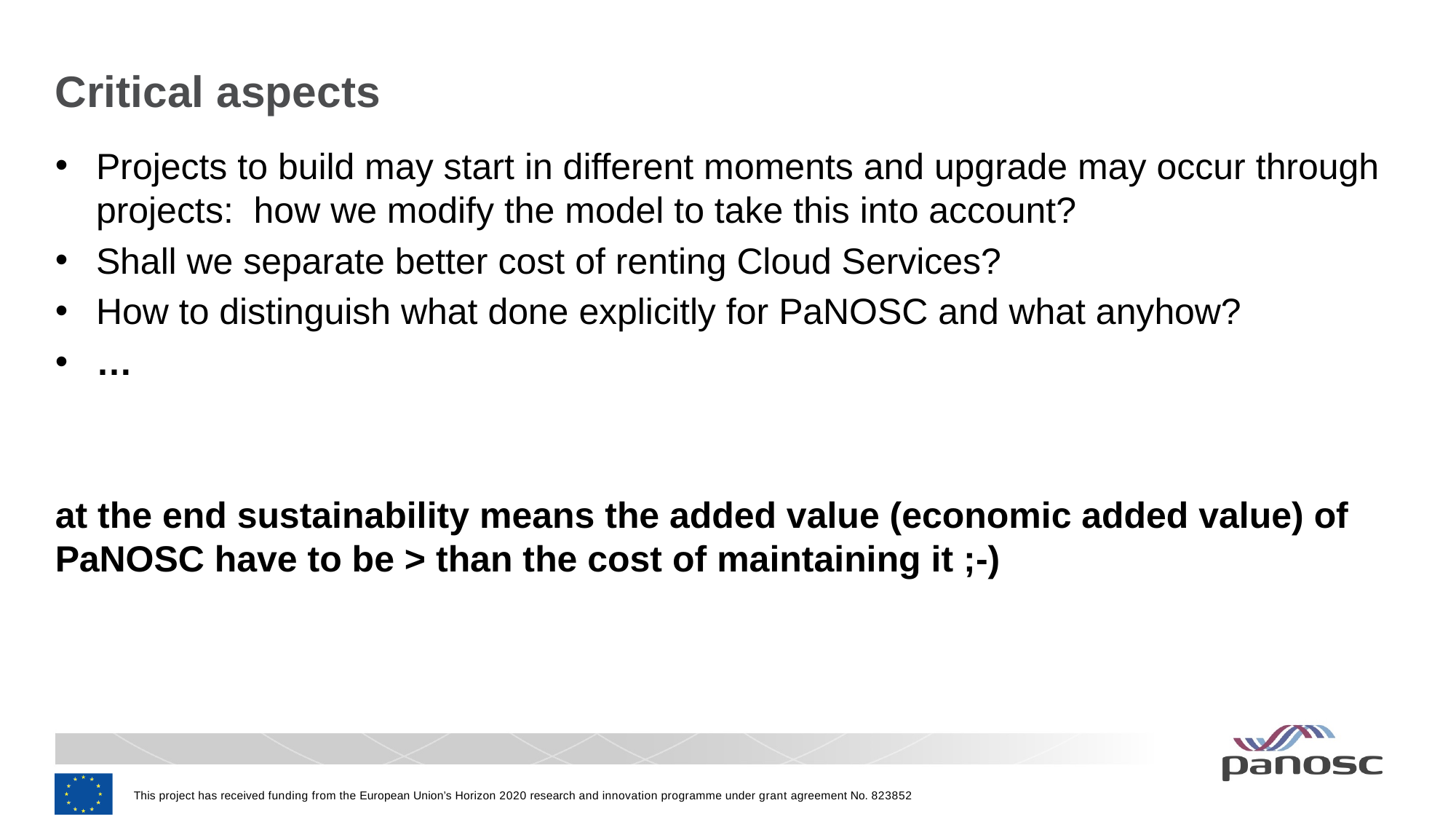

# Critical aspects
Projects to build may start in different moments and upgrade may occur through projects:  how we modify the model to take this into account?
Shall we separate better cost of renting Cloud Services?
How to distinguish what done explicitly for PaNOSC and what anyhow?
…

at the end sustainability means the added value (economic added value) of PaNOSC have to be > than the cost of maintaining it ;-)